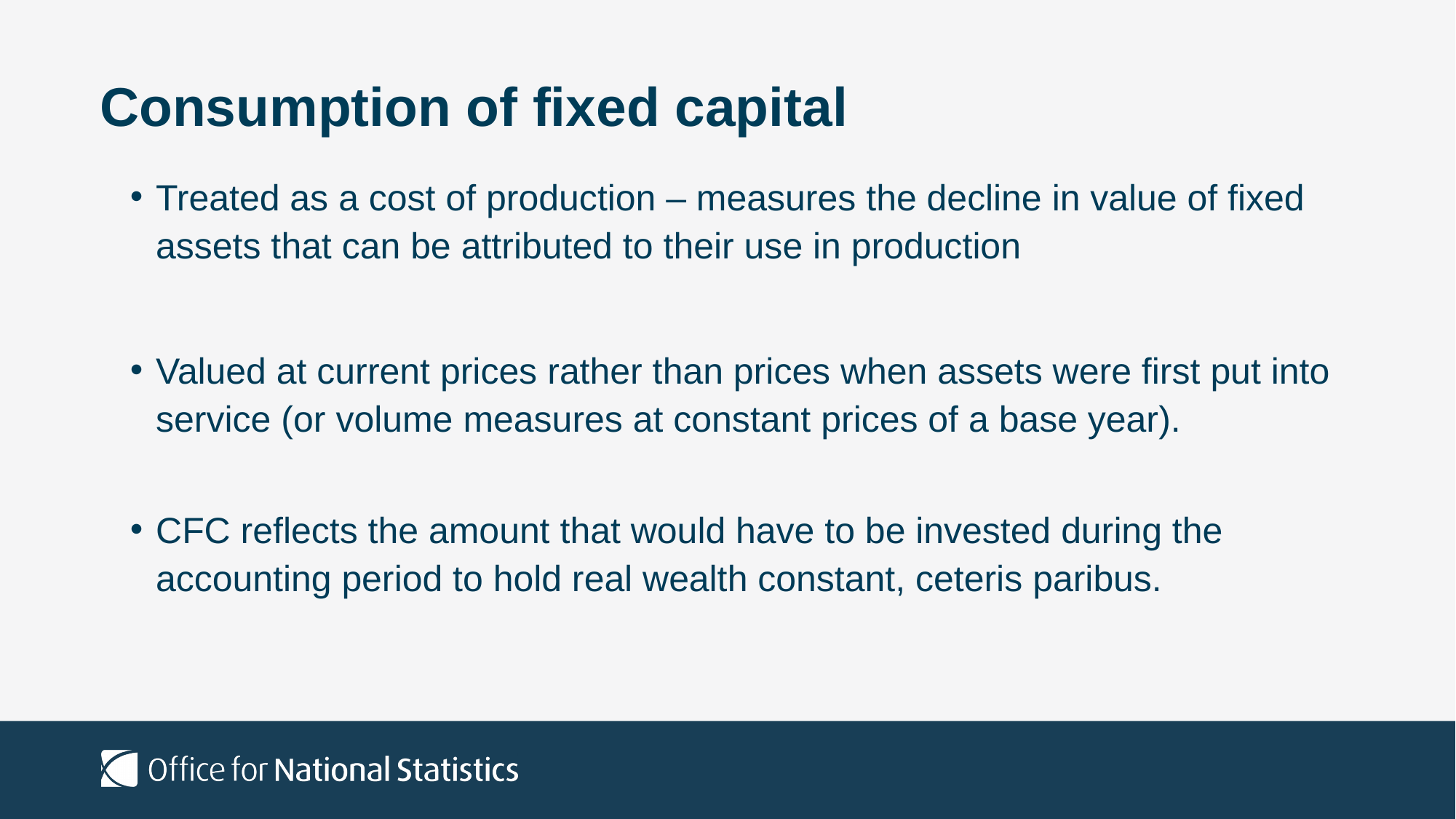

# Consumption of fixed capital
Treated as a cost of production – measures the decline in value of fixed assets that can be attributed to their use in production

Valued at current prices rather than prices when assets were first put into service (or volume measures at constant prices of a base year).

CFC reflects the amount that would have to be invested during the accounting period to hold real wealth constant, ceteris paribus.